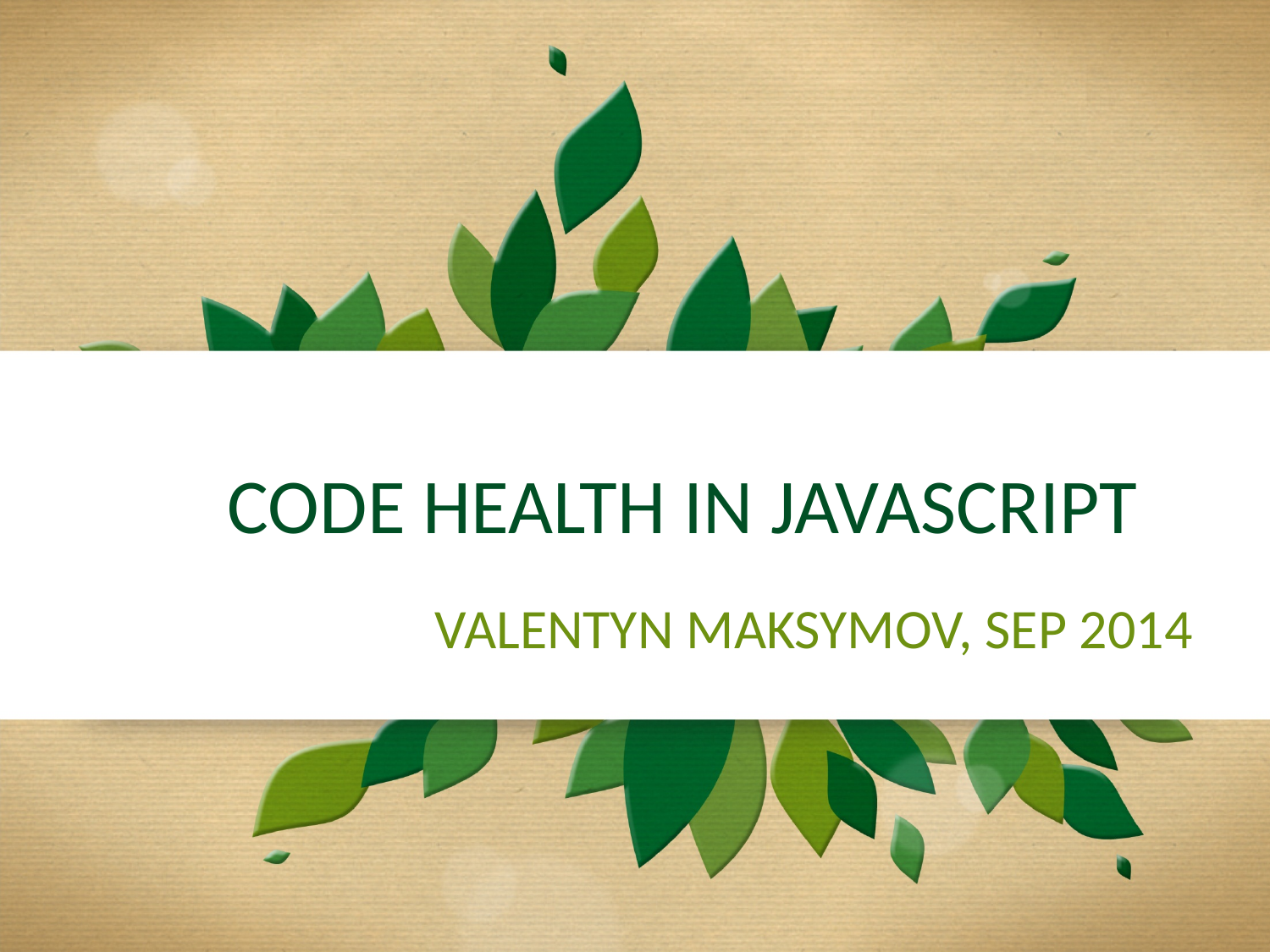

# Code health in javascript
Valentyn Maksymov, SEP 2014